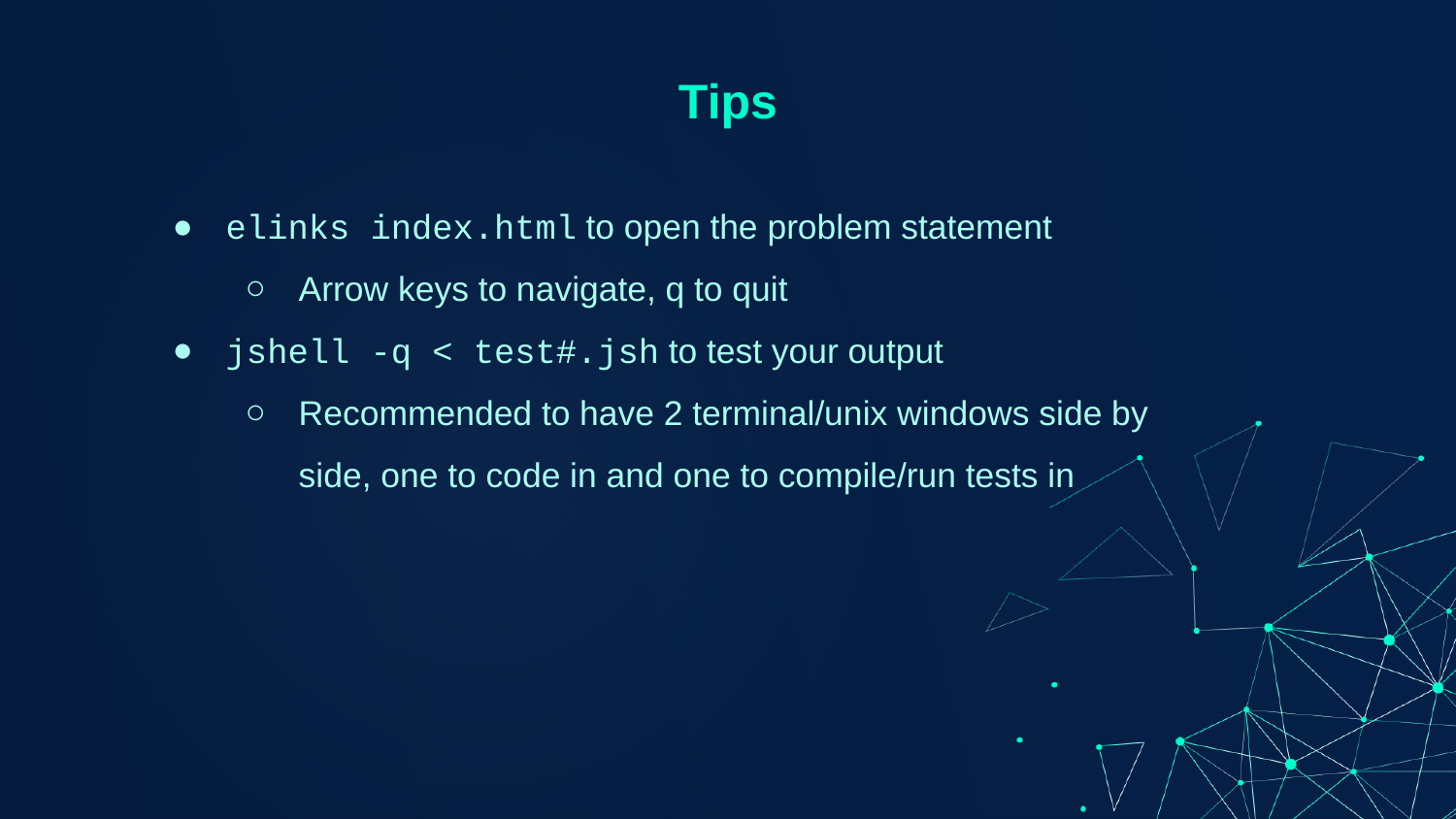

# Tips

elinks index.html to open the problem statement
Arrow keys to navigate, q to quit
jshell -q < test#.jsh to test your output
Recommended to have 2 terminal/unix windows side by side, one to code in and one to compile/run tests in